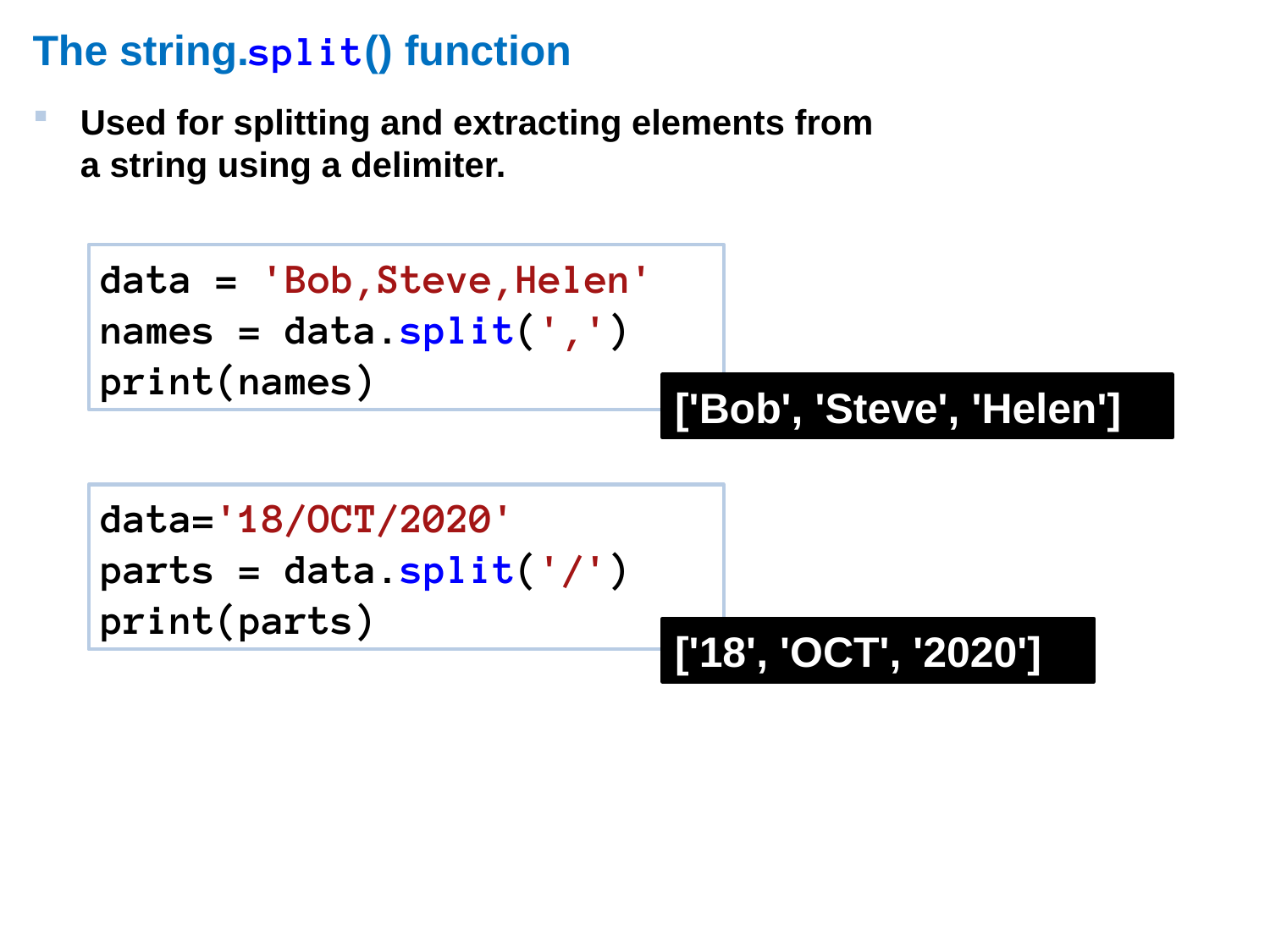

# The string.split() function
Used for splitting and extracting elements from
a string using a delimiter.
data = 'Bob,Steve,Helen'
names = data.split(',')
print(names)
['Bob', 'Steve', 'Helen']
data='18/OCT/2020'
parts = data.split('/')
print(parts)
['18', 'OCT', '2020']